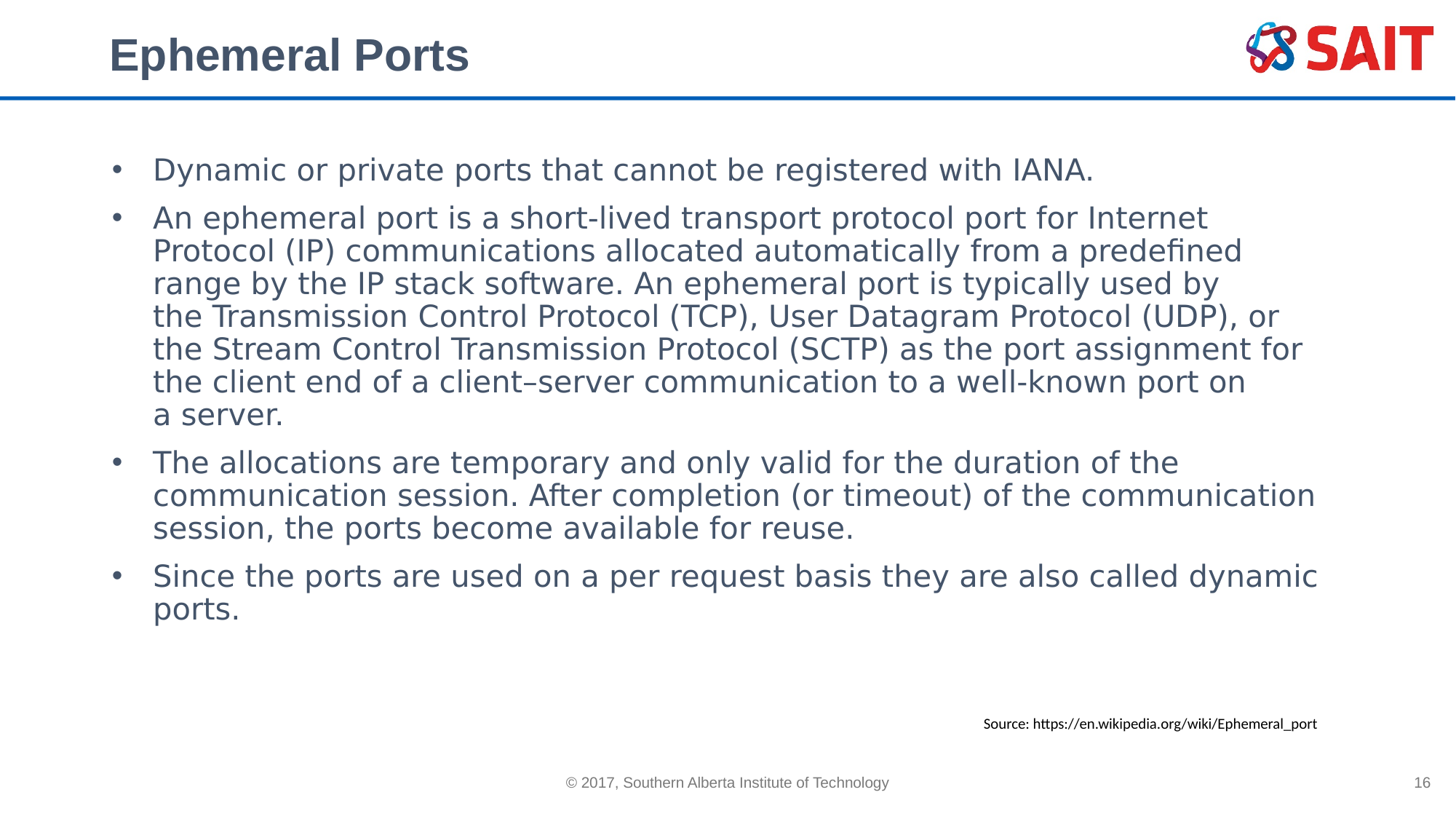

# Ephemeral Ports
Dynamic or private ports that cannot be registered with IANA.
An ephemeral port is a short-lived transport protocol port for Internet Protocol (IP) communications allocated automatically from a predefined range by the IP stack software. An ephemeral port is typically used by the Transmission Control Protocol (TCP), User Datagram Protocol (UDP), or the Stream Control Transmission Protocol (SCTP) as the port assignment for the client end of a client–server communication to a well-known port on a server.
The allocations are temporary and only valid for the duration of the communication session. After completion (or timeout) of the communication session, the ports become available for reuse.
Since the ports are used on a per request basis they are also called dynamic ports.
Source: https://en.wikipedia.org/wiki/Ephemeral_port